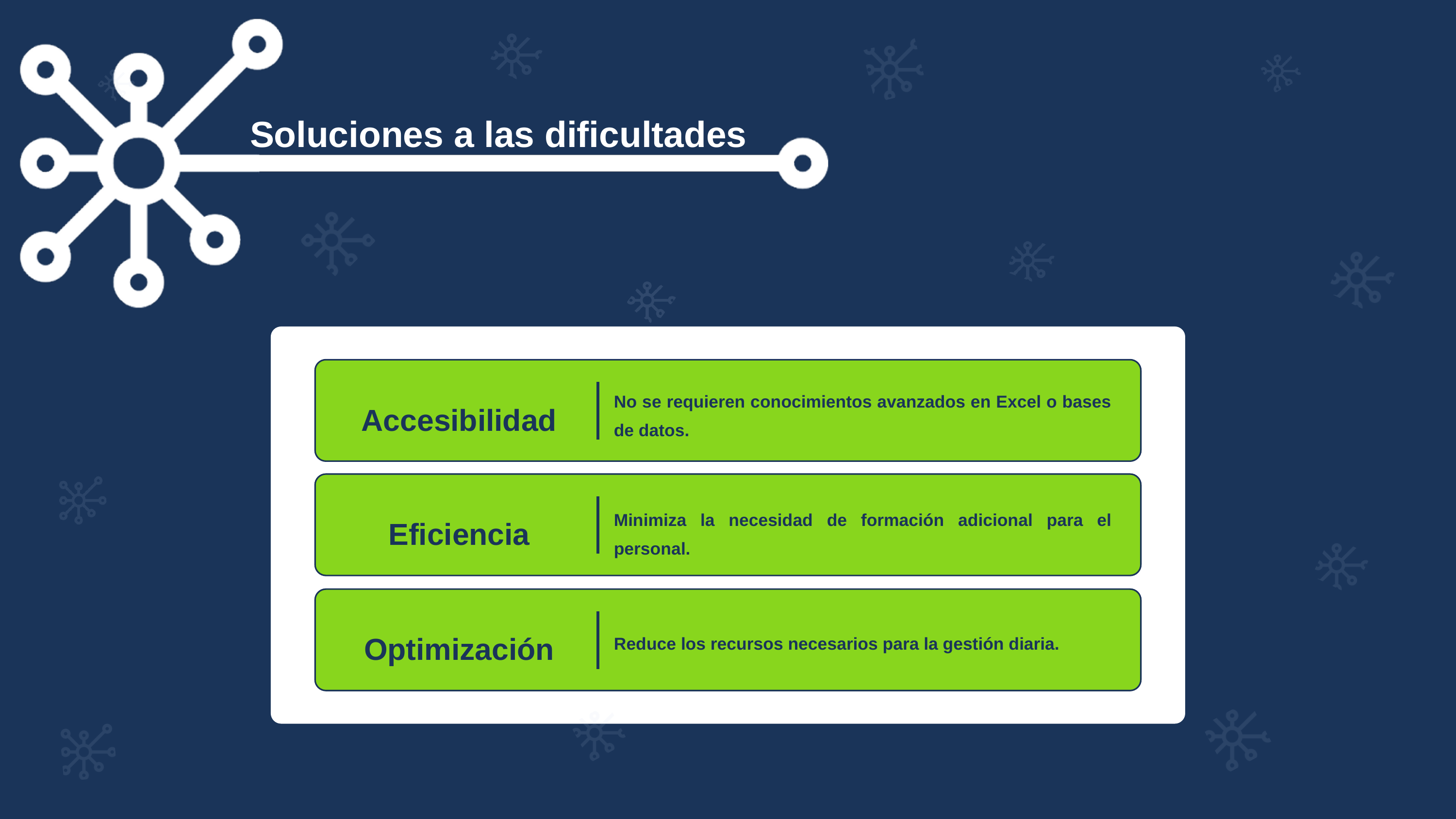

Soluciones a las dificultades

No se requieren conocimientos avanzados en Excel o bases de datos.
Accesibilidad

Eficiencia
Minimiza la necesidad de formación adicional para el personal.

Optimización
Reduce los recursos necesarios para la gestión diaria.